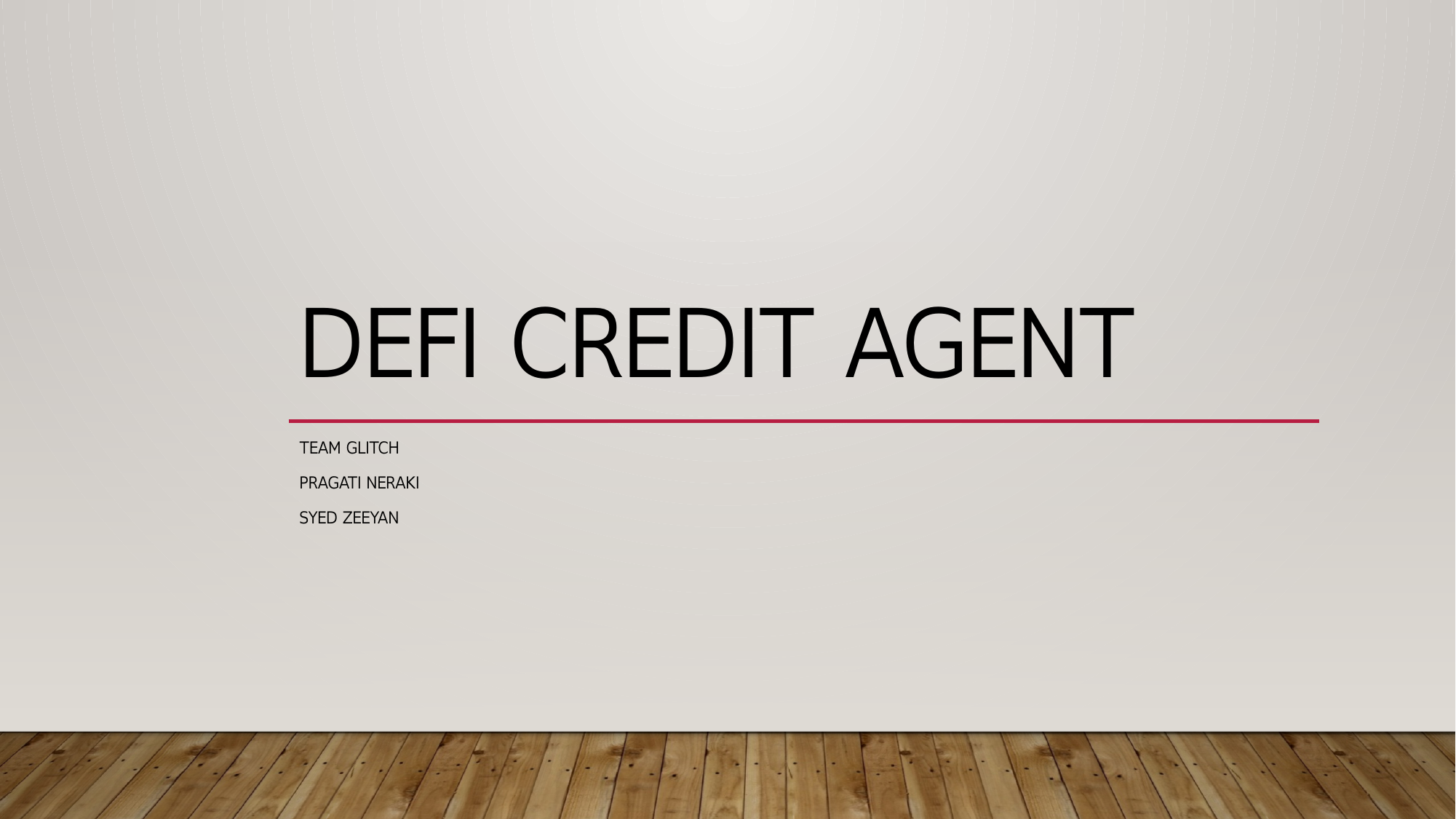

# DeFi Credit Agent
TEAM GLITCH
Pragati Neraki
Syed Zeeyan